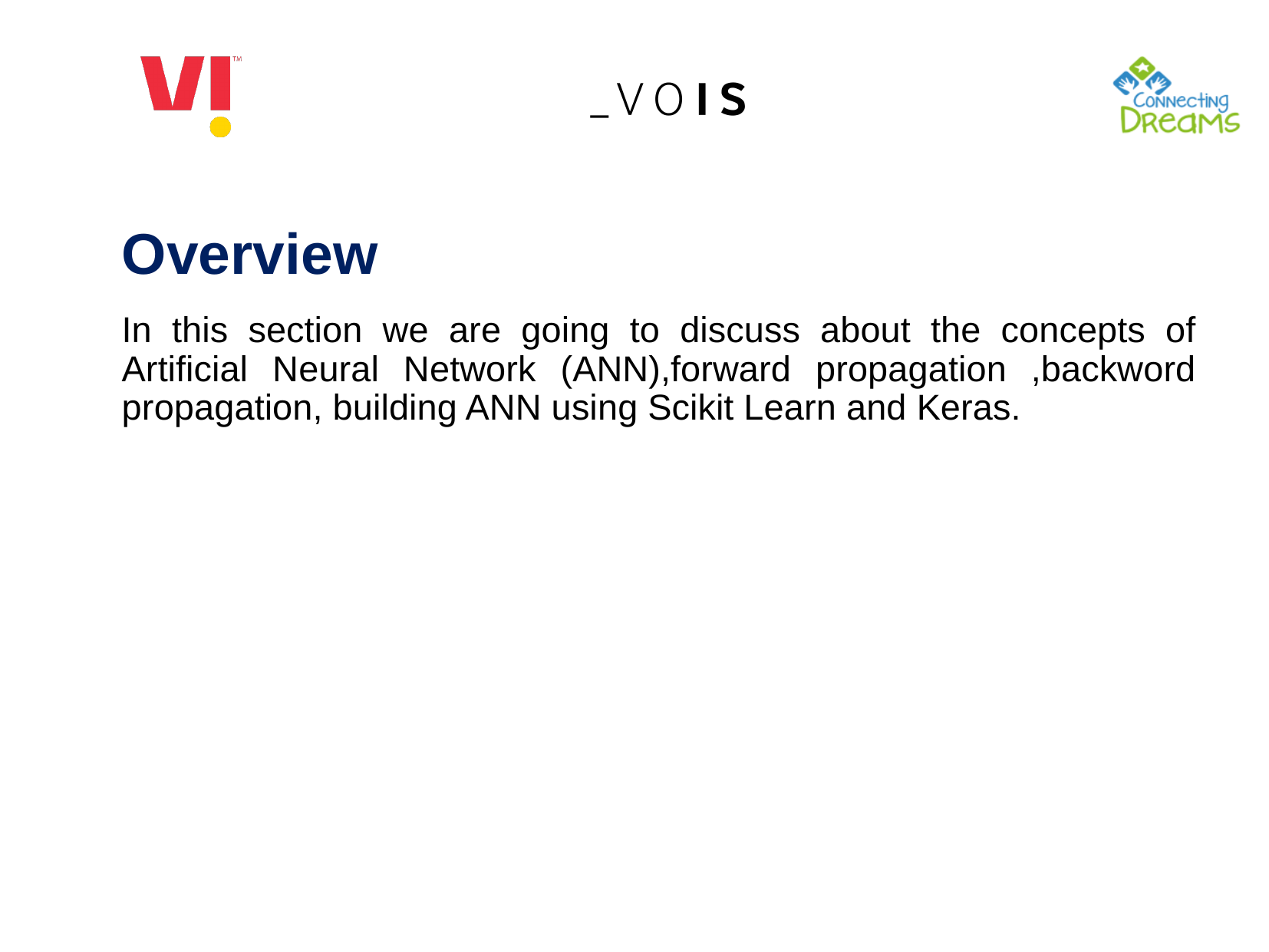

Overview
In this section we are going to discuss about the concepts of Artificial Neural Network (ANN),forward propagation ,backword propagation, building ANN using Scikit Learn and Keras.